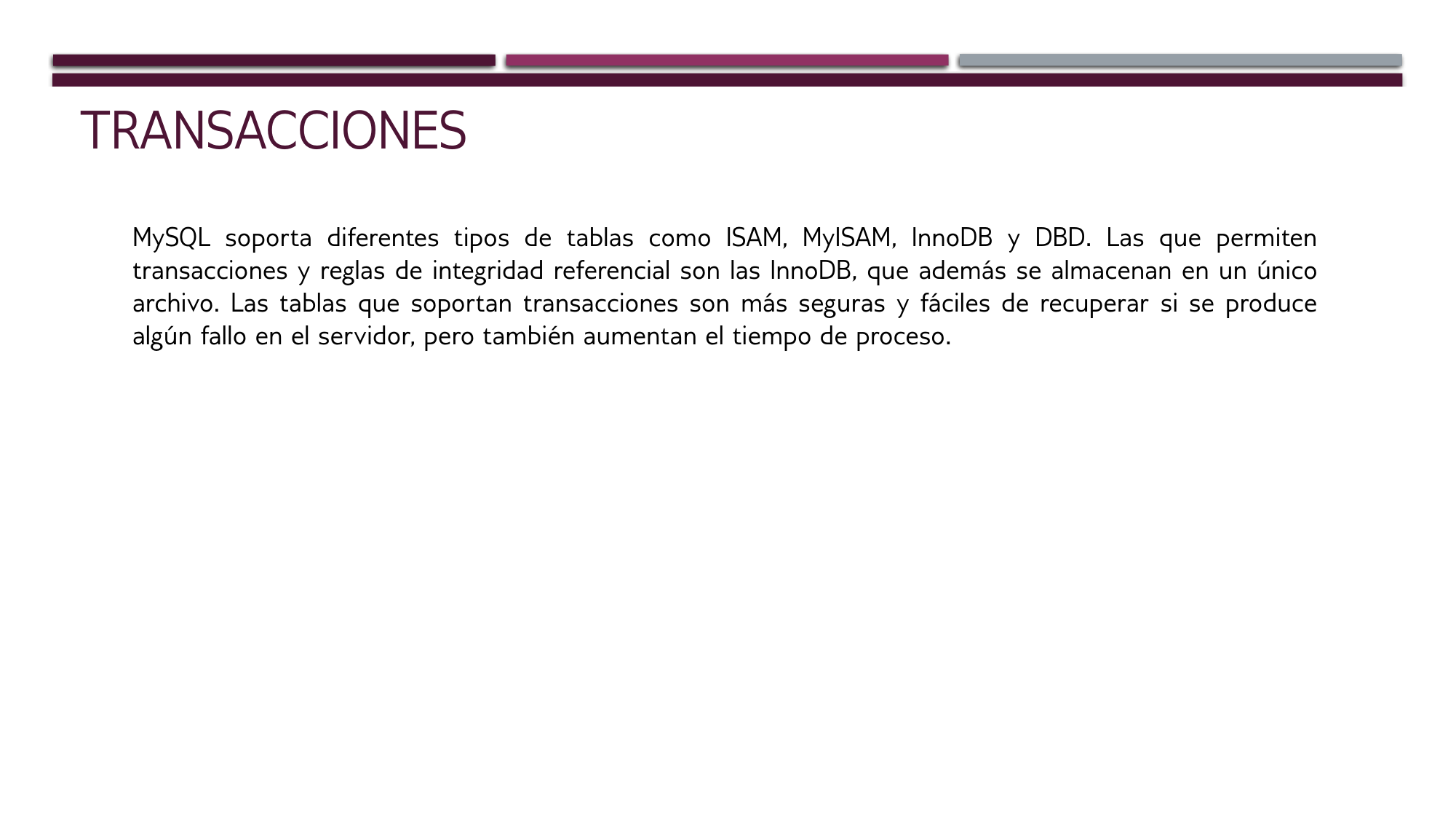

# TRANSACCIONES
MySQL soporta diferentes tipos de tablas como ISAM, MyISAM, InnoDB y DBD. Las que permiten transacciones y reglas de integridad referencial son las InnoDB, que además se almacenan en un único archivo. Las tablas que soportan transacciones son más seguras y fáciles de recuperar si se produce algún fallo en el servidor, pero también aumentan el tiempo de proceso.